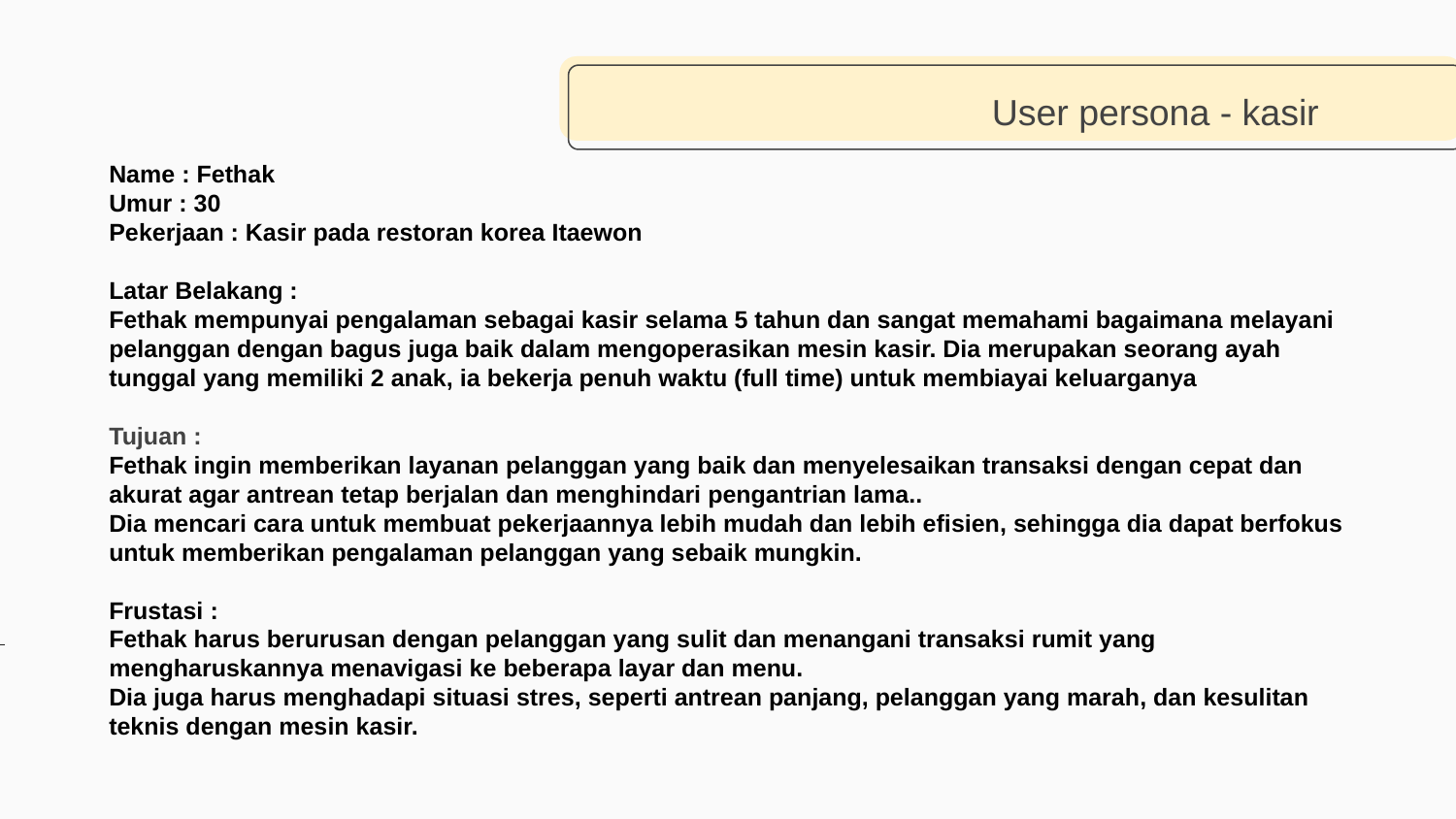

# User persona - kasir
Name : Fethak
Umur : 30
Pekerjaan : Kasir pada restoran korea Itaewon

Latar Belakang :
Fethak mempunyai pengalaman sebagai kasir selama 5 tahun dan sangat memahami bagaimana melayani pelanggan dengan bagus juga baik dalam mengoperasikan mesin kasir. Dia merupakan seorang ayah tunggal yang memiliki 2 anak, ia bekerja penuh waktu (full time) untuk membiayai keluarganya

Tujuan :
Fethak ingin memberikan layanan pelanggan yang baik dan menyelesaikan transaksi dengan cepat dan akurat agar antrean tetap berjalan dan menghindari pengantrian lama..
Dia mencari cara untuk membuat pekerjaannya lebih mudah dan lebih efisien, sehingga dia dapat berfokus untuk memberikan pengalaman pelanggan yang sebaik mungkin.

Frustasi :
Fethak harus berurusan dengan pelanggan yang sulit dan menangani transaksi rumit yang mengharuskannya menavigasi ke beberapa layar dan menu.
Dia juga harus menghadapi situasi stres, seperti antrean panjang, pelanggan yang marah, dan kesulitan teknis dengan mesin kasir.